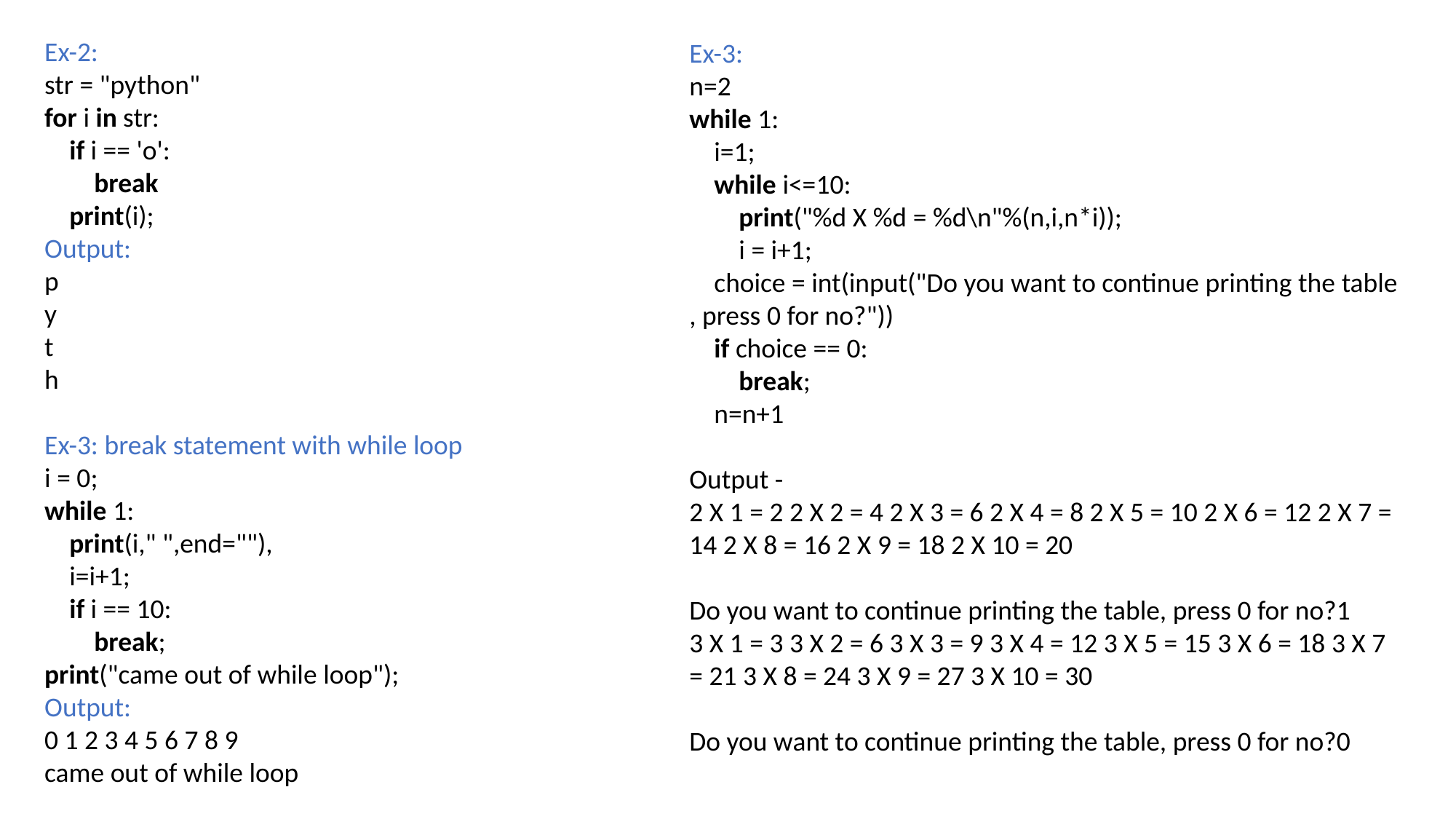

Ex-2:
str = "python"
for i in str:
    if i == 'o':
        break
    print(i);
Output:
p
y
t
h

Ex-3: break statement with while loop
i = 0;
while 1:
    print(i," ",end=""),
    i=i+1;
    if i == 10:
        break;
print("came out of while loop");
Output:
0 1 2 3 4 5 6 7 8 9
came out of while loop

Ex-3:
n=2
while 1:
    i=1;
    while i<=10:
        print("%d X %d = %d\n"%(n,i,n*i));
        i = i+1;
    choice = int(input("Do you want to continue printing the table, press 0 for no?"))
    if choice == 0:
        break;
    n=n+1

Output -
2 X 1 = 2 2 X 2 = 4 2 X 3 = 6 2 X 4 = 8 2 X 5 = 10 2 X 6 = 12 2 X 7 = 14 2 X 8 = 16 2 X 9 = 18 2 X 10 = 20

Do you want to continue printing the table, press 0 for no?1
3 X 1 = 3 3 X 2 = 6 3 X 3 = 9 3 X 4 = 12 3 X 5 = 15 3 X 6 = 18 3 X 7 = 21 3 X 8 = 24 3 X 9 = 27 3 X 10 = 30

Do you want to continue printing the table, press 0 for no?0